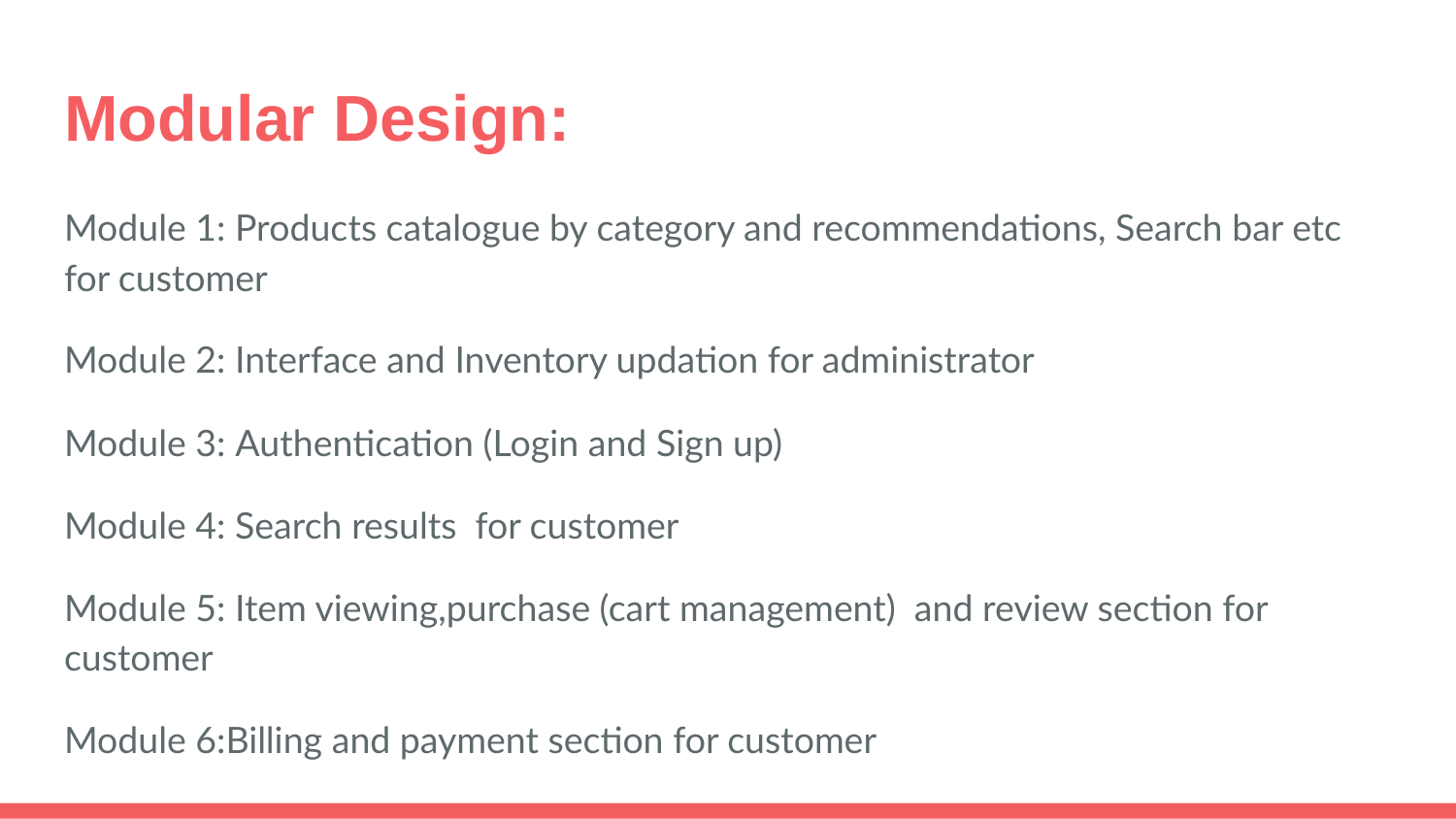

# Modular Design:
Module 1: Products catalogue by category and recommendations, Search bar etc for customer
Module 2: Interface and Inventory updation for administrator
Module 3: Authentication (Login and Sign up)
Module 4: Search results  for customer
Module 5: Item viewing,purchase (cart management)  and review section for customer
Module 6:Billing and payment section for customer